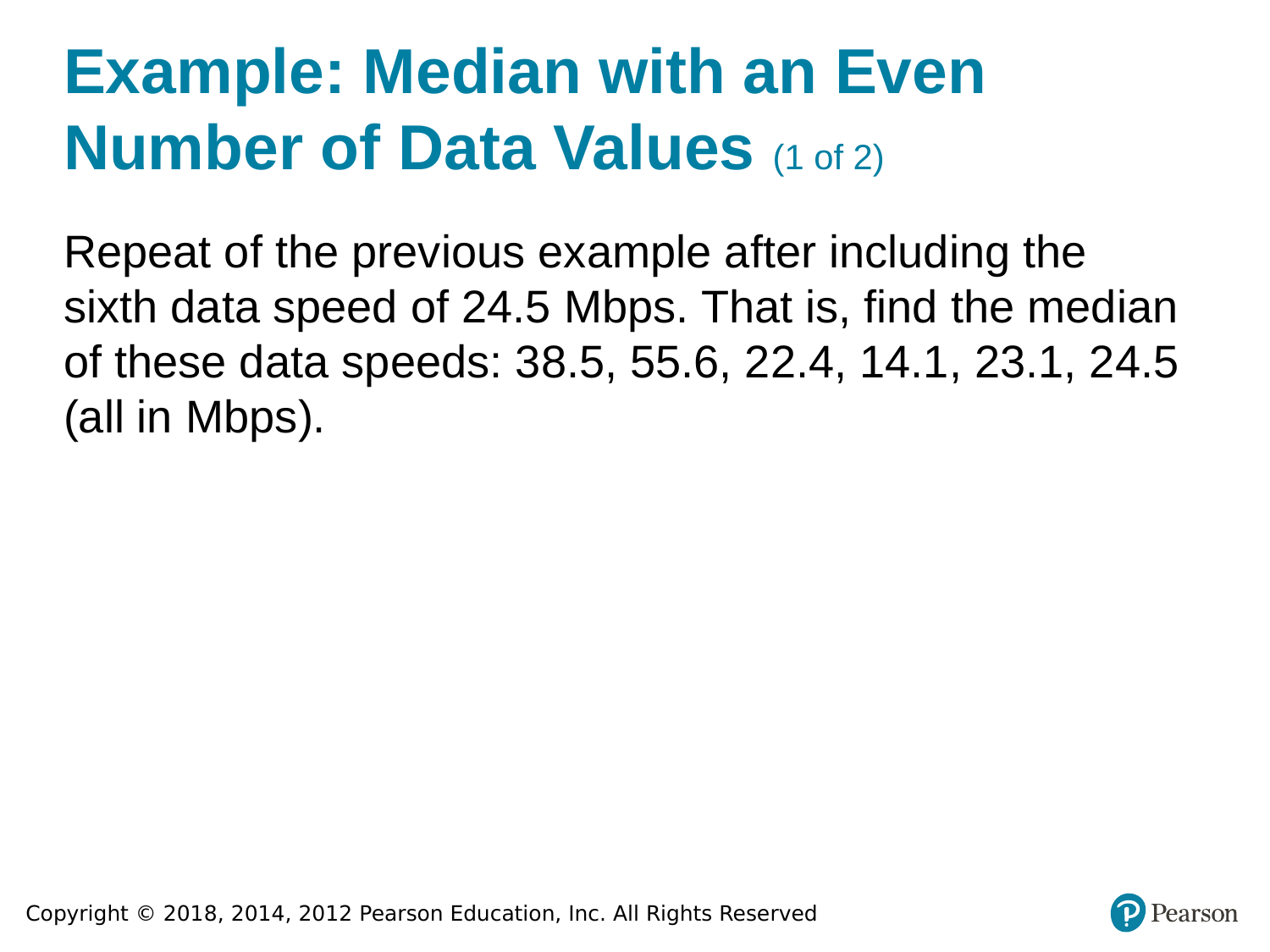

# Example: Median with an Even Number of Data Values (1 of 2)
Repeat of the previous example after including the sixth data speed of 24.5 Mbps. That is, find the median of these data speeds: 38.5, 55.6, 22.4, 14.1, 23.1, 24.5 (all in Mbps).